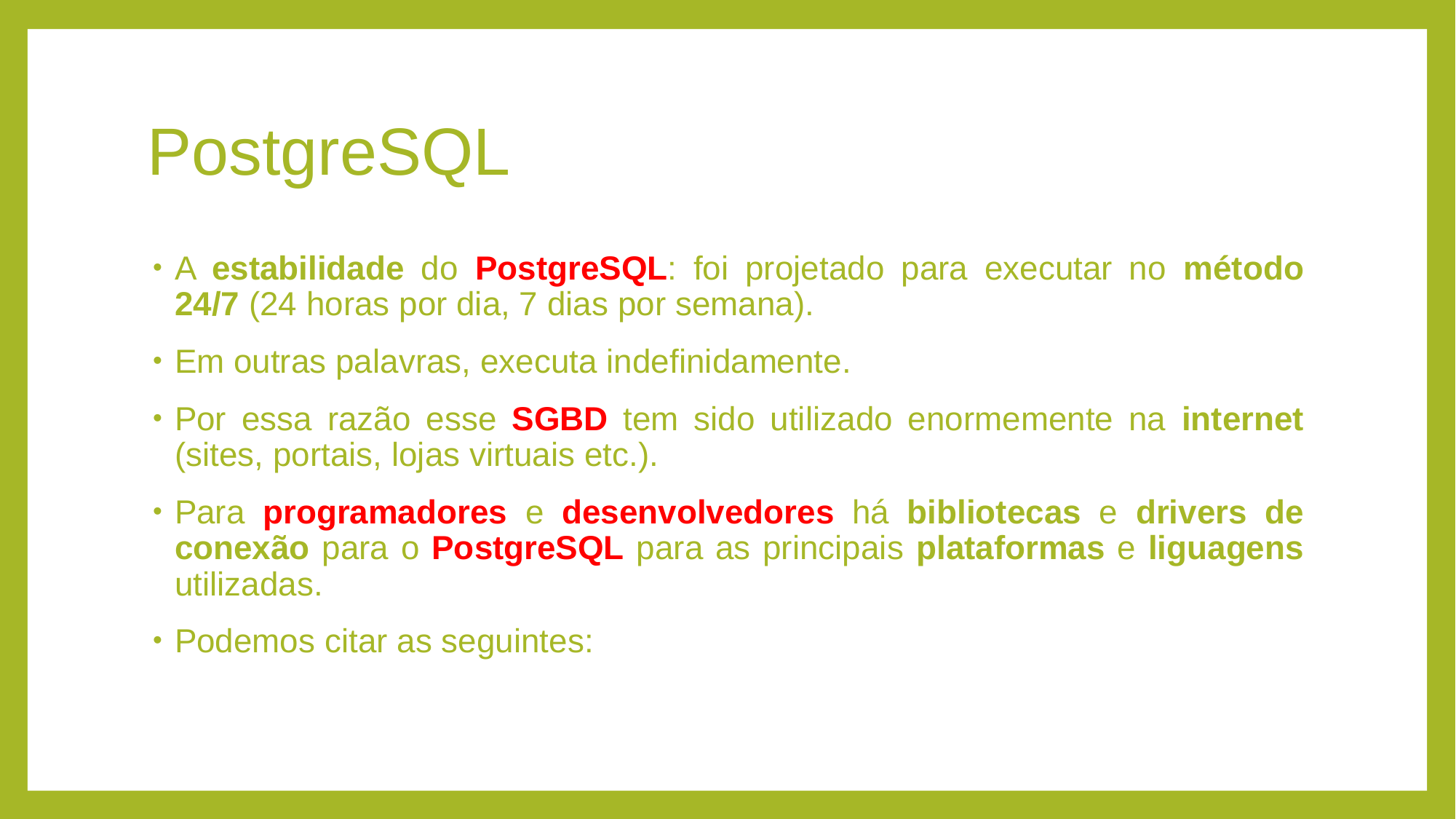

# PostgreSQL
A estabilidade do PostgreSQL: foi projetado para executar no método 24/7 (24 horas por dia, 7 dias por semana).
Em outras palavras, executa indefinidamente.
Por essa razão esse SGBD tem sido utilizado enormemente na internet (sites, portais, lojas virtuais etc.).
Para programadores e desenvolvedores há bibliotecas e drivers de conexão para o PostgreSQL para as principais plataformas e liguagens utilizadas.
Podemos citar as seguintes: